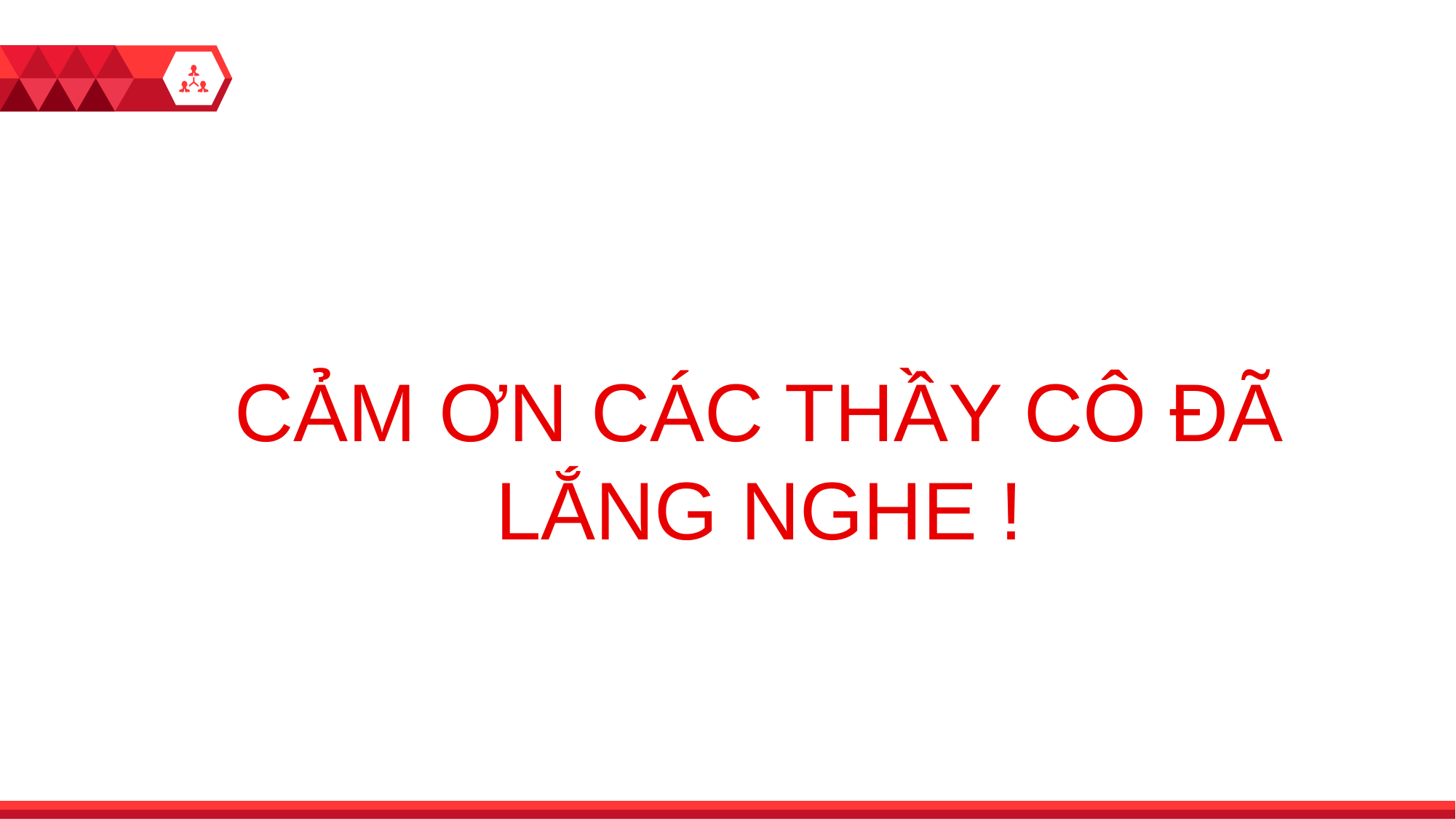

CẢM ƠN CÁC THẦY CÔ ĐÃ LẮNG NGHE !